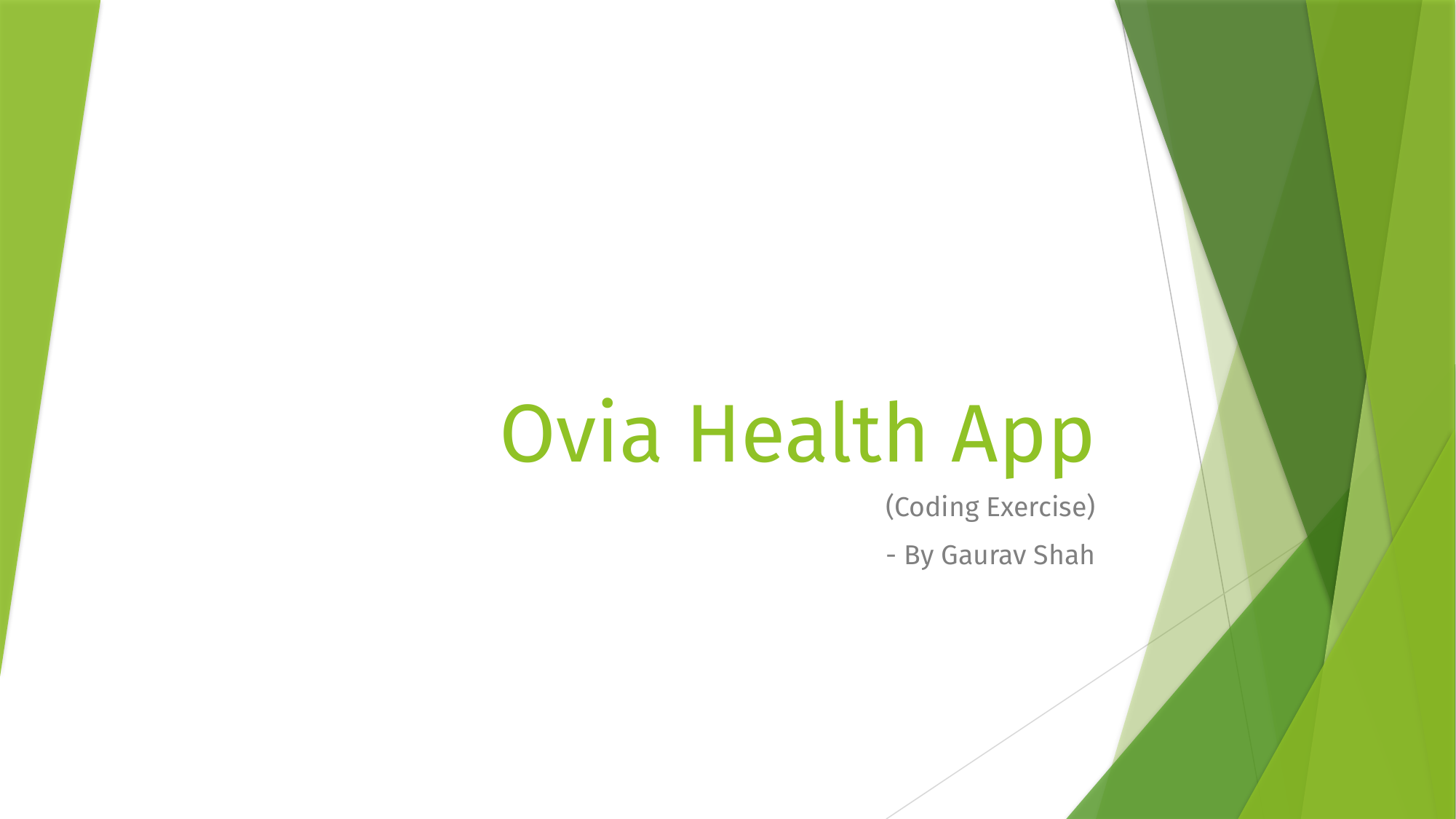

# Ovia Health App
(Coding Exercise)
- By Gaurav Shah